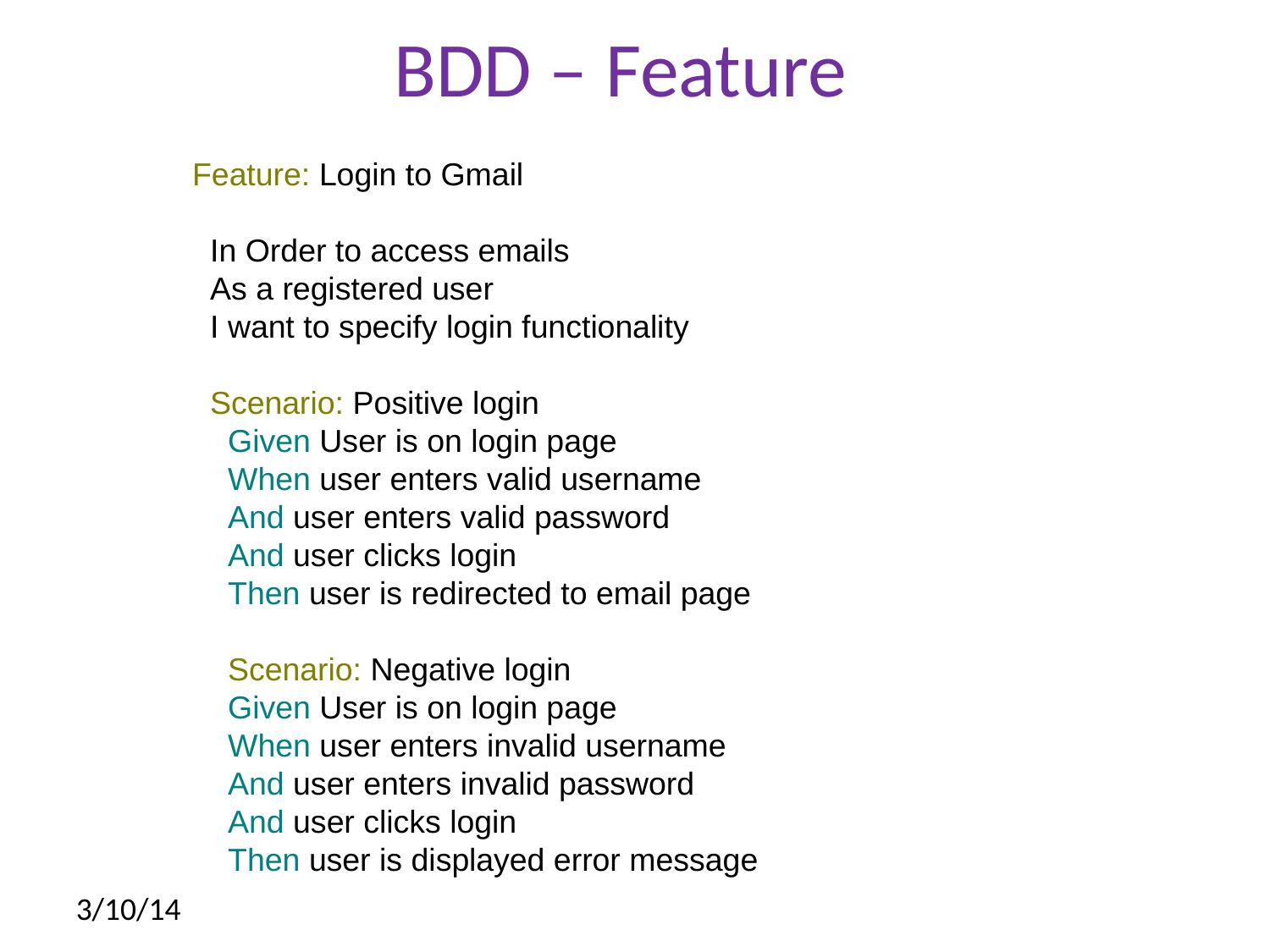

# BDD – Feature
Feature: Login to Gmail

  In Order to access emails
  As a registered user
  I want to specify login functionality

  Scenario: Positive login
    Given User is on login page
    When user enters valid username
    And user enters valid password
    And user clicks login
    Then user is redirected to email page

    Scenario: Negative login
    Given User is on login page
    When user enters invalid username
    And user enters invalid password
    And user clicks login
    Then user is displayed error message

3/10/14